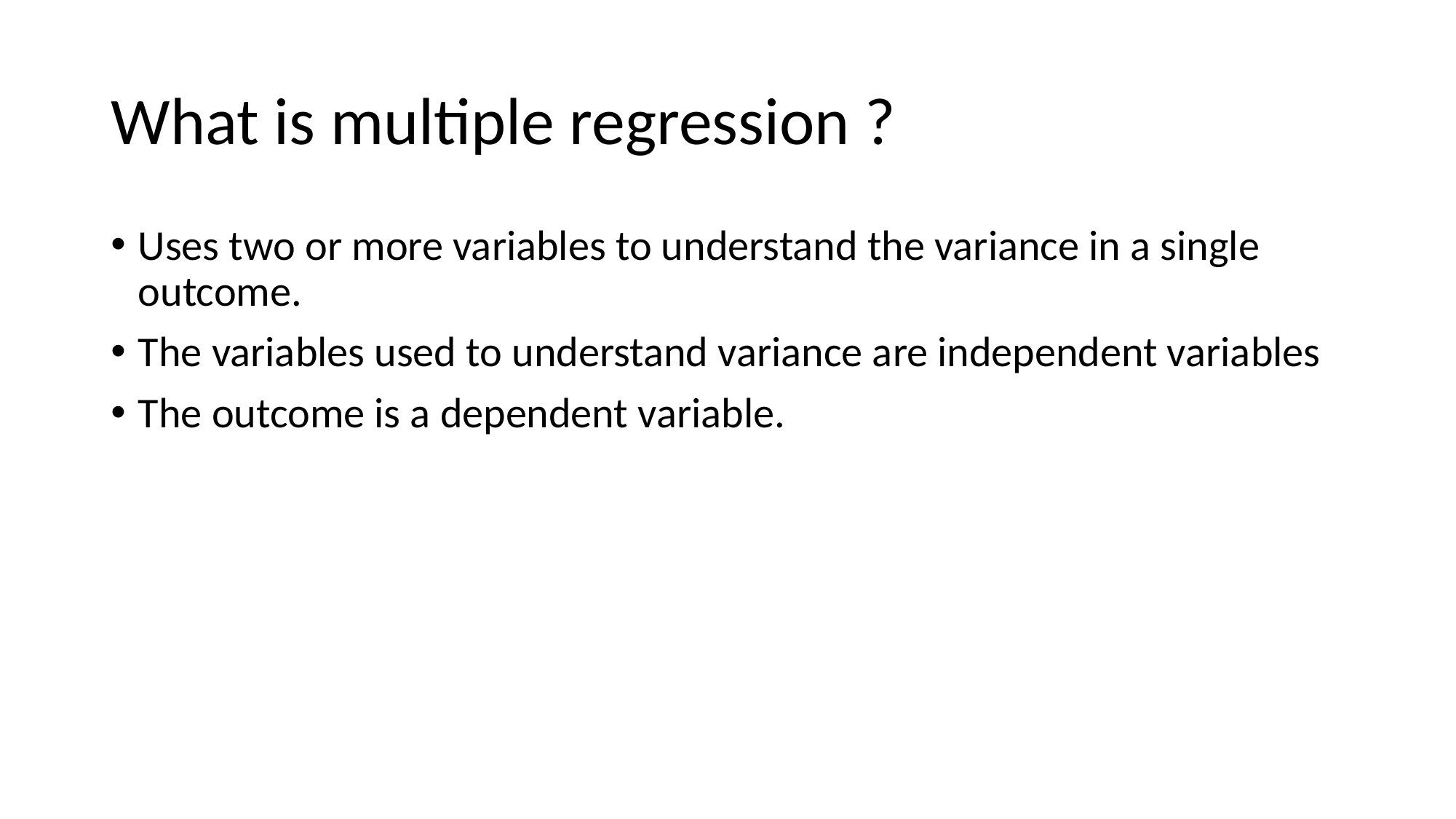

# What is multiple regression ?
Uses two or more variables to understand the variance in a single outcome.
The variables used to understand variance are independent variables
The outcome is a dependent variable.